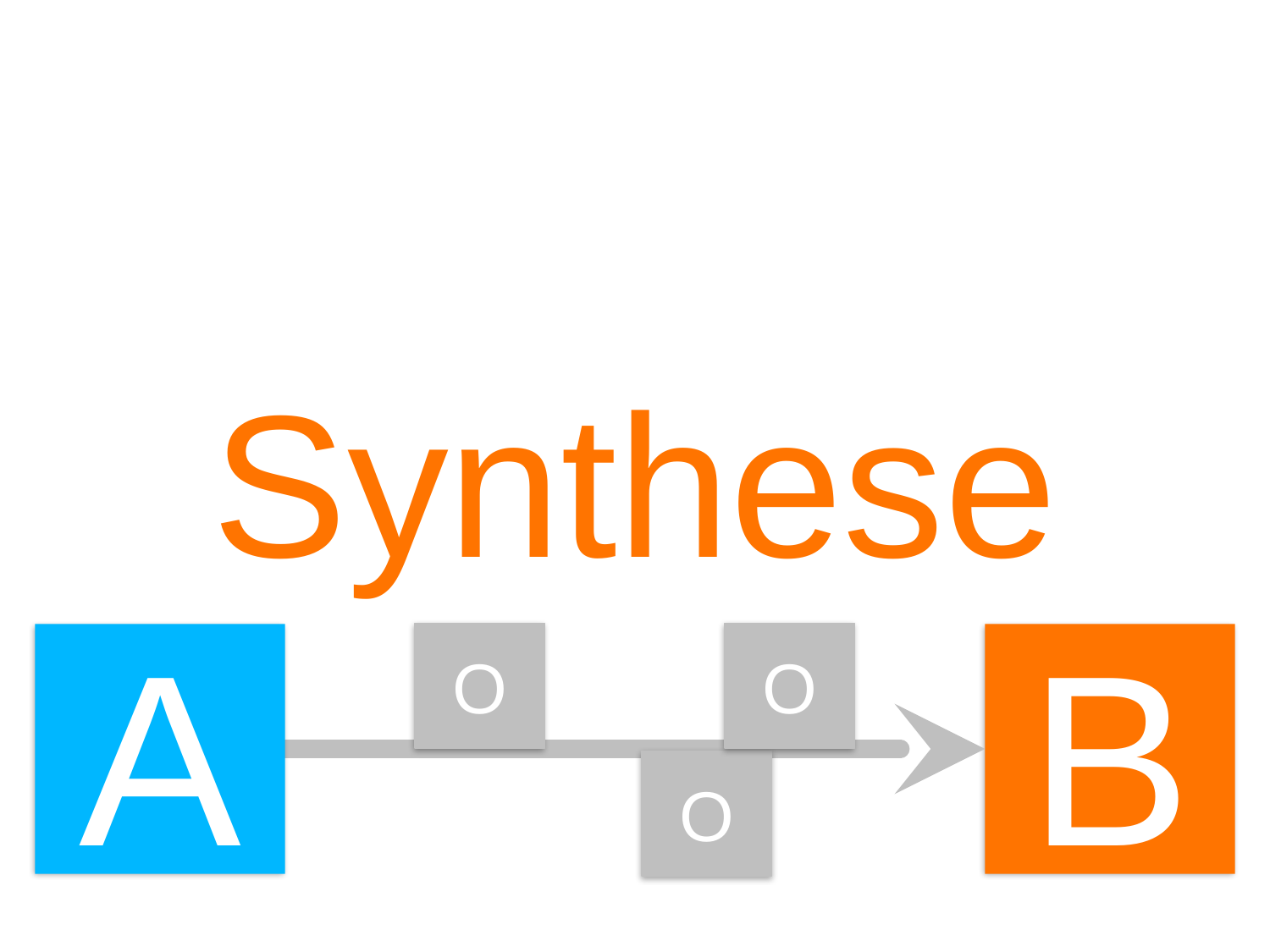

# Synthese
O
O
A
B
O